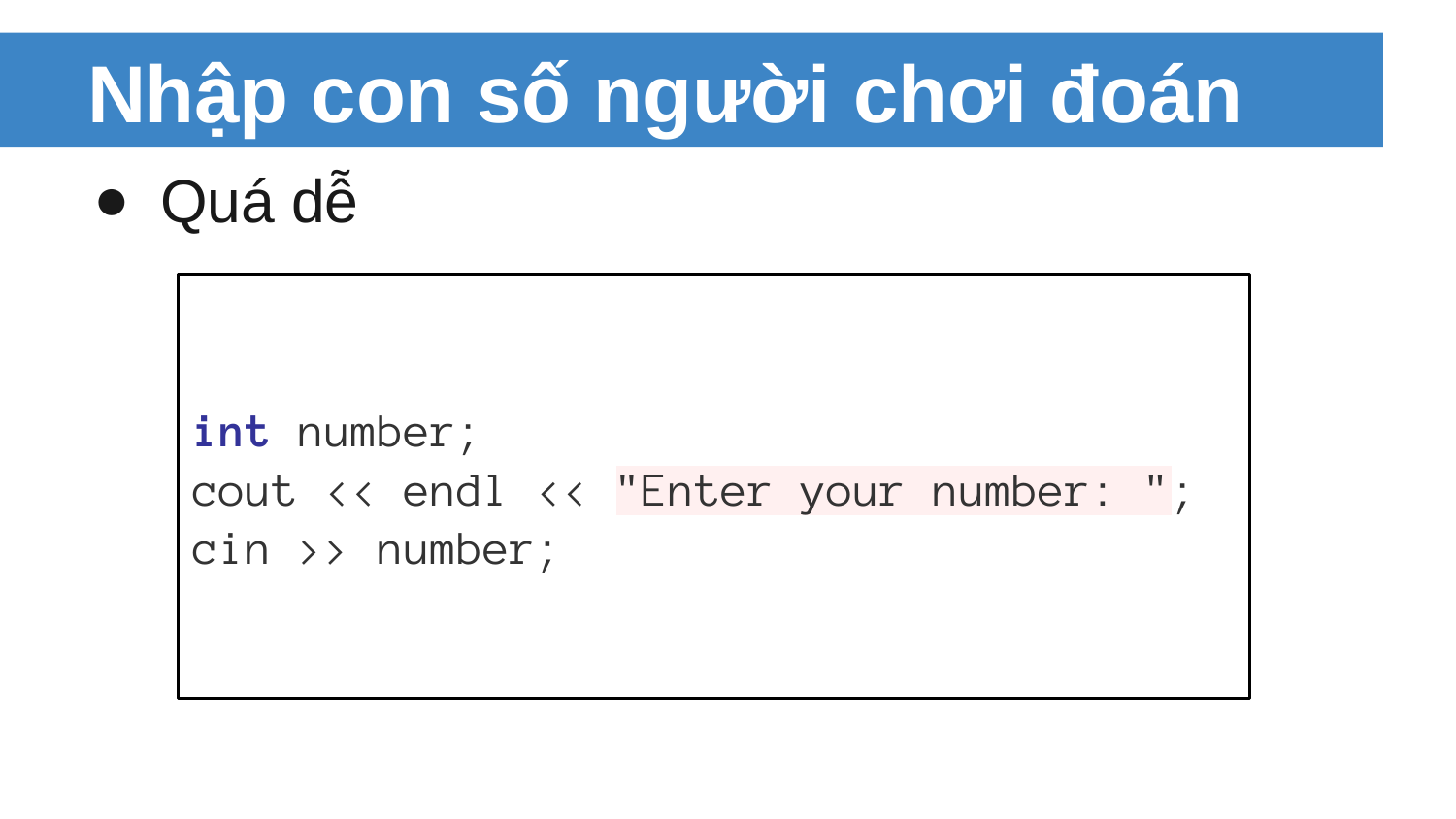

# Nhập con số người chơi đoán
Quá dễ
int number;
cout << endl << "Enter your number: ";
cin >> number;